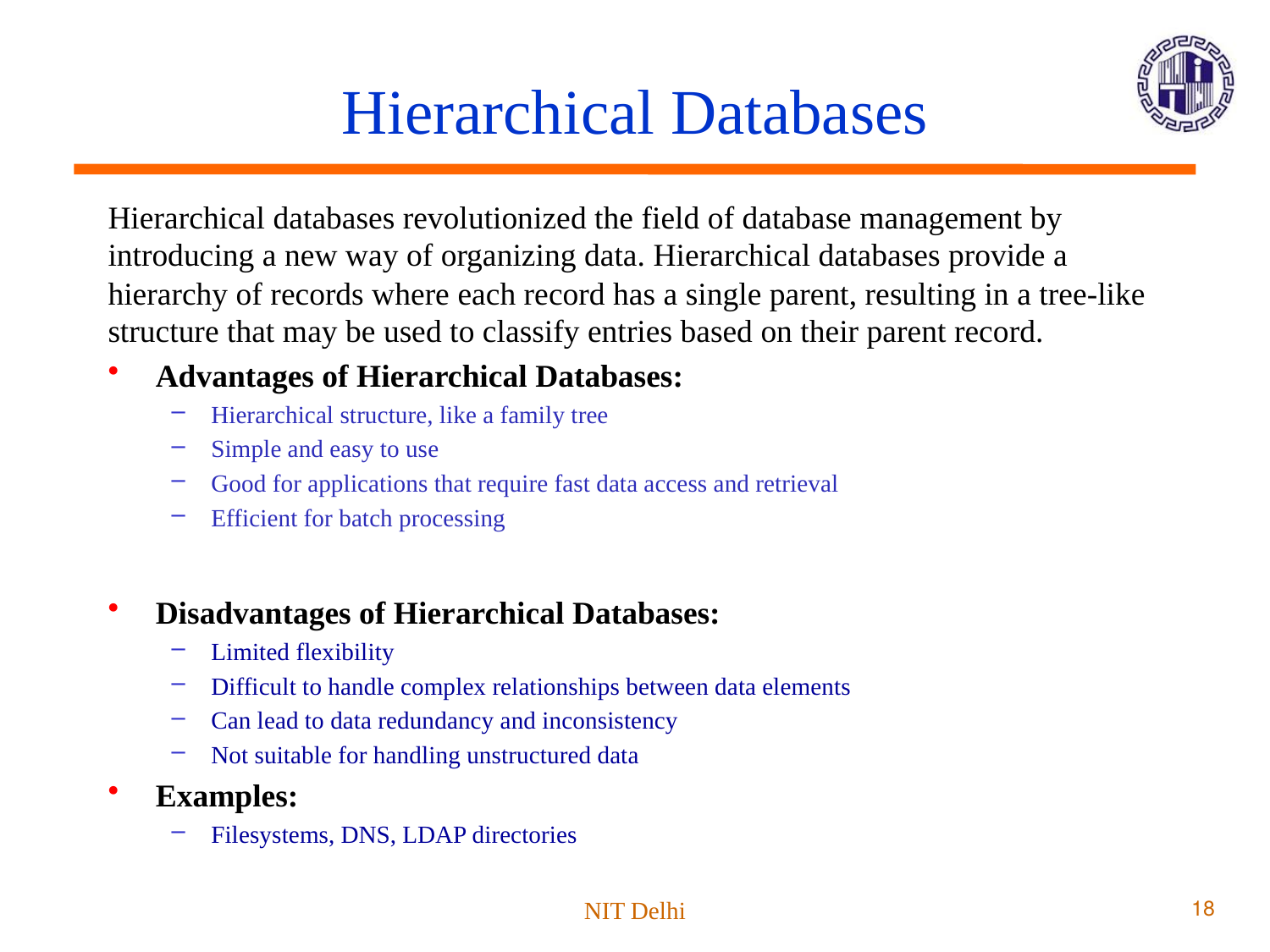

# Hierarchical Databases
Hierarchical databases revolutionized the field of database management by introducing a new way of organizing data. Hierarchical databases provide a hierarchy of records where each record has a single parent, resulting in a tree-like structure that may be used to classify entries based on their parent record.
Advantages of Hierarchical Databases:
Hierarchical structure, like a family tree
Simple and easy to use
Good for applications that require fast data access and retrieval
Efficient for batch processing

Disadvantages of Hierarchical Databases:
Limited flexibility
Difficult to handle complex relationships between data elements
Can lead to data redundancy and inconsistency
Not suitable for handling unstructured data
Examples:
Filesystems, DNS, LDAP directories

NIT Delhi
18